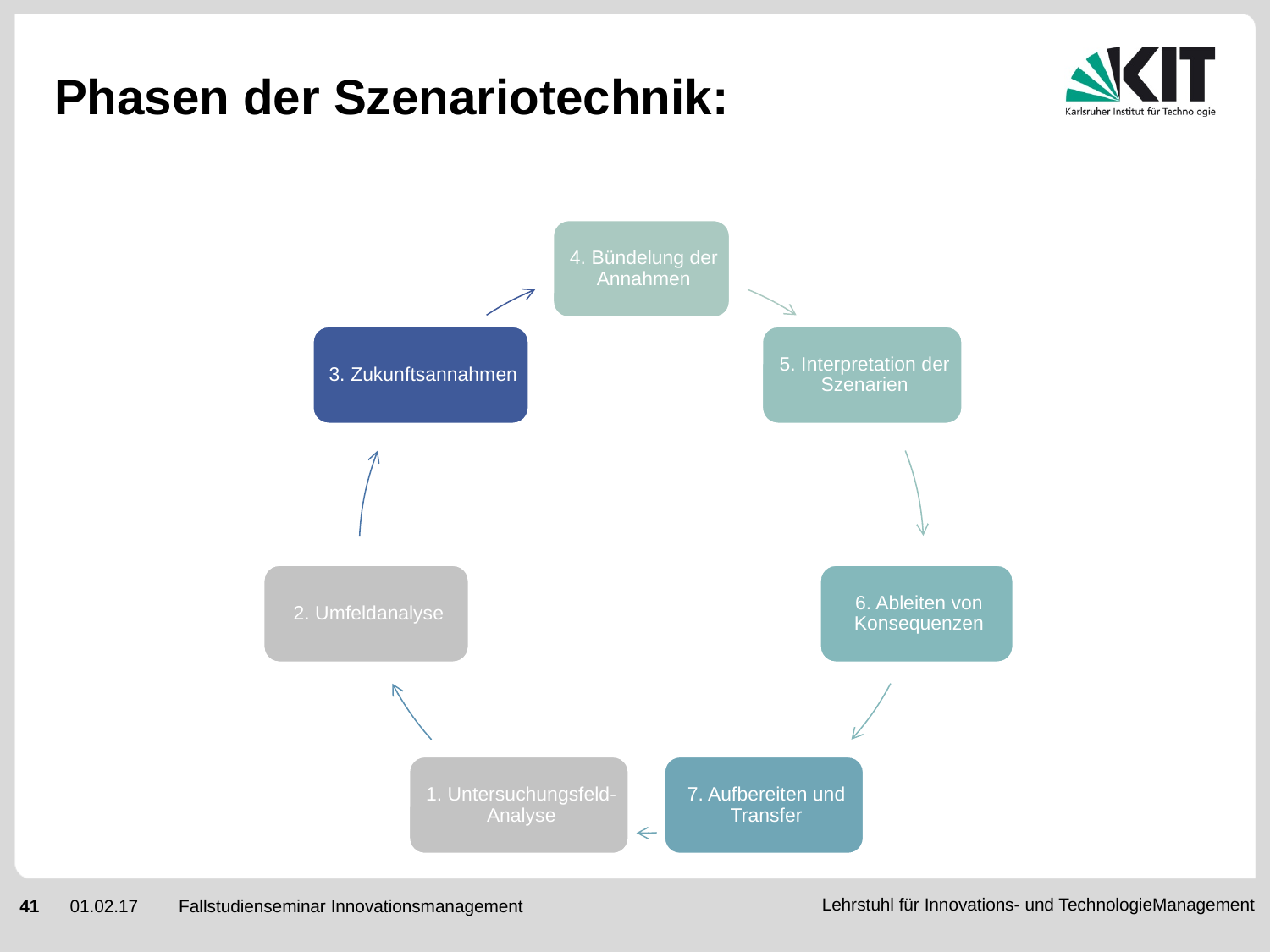

# Phasen der Szenariotechnik:
4. Bündelung der Annahmen
5. Interpretation der Szenarien
6. Ableiten von Konsequenzen
7. Aufbereiten und Transfer
1. Untersuchungsfeld-Analyse
2. Umfeldanalyse
3. Zukunftsannahmen
Fallstudienseminar Innovationsmanagement